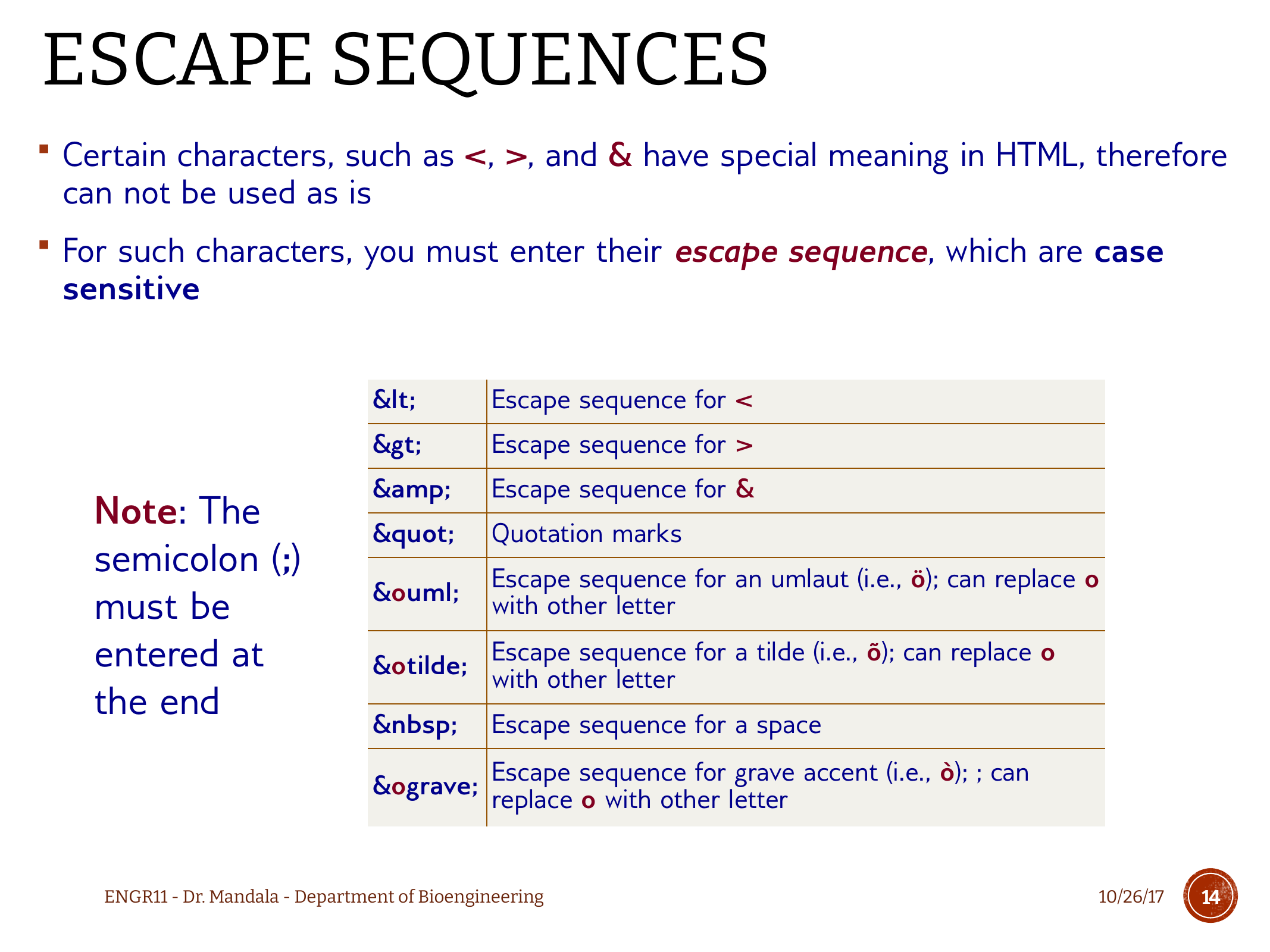

# Escape Sequences
Certain characters, such as <, >, and & have special meaning in HTML, therefore can not be used as is
For such characters, you must enter their escape sequence, which are case sensitive

| &lt; | Escape sequence for < |
| --- | --- |
| &gt; | Escape sequence for > |
| &amp; | Escape sequence for & |
| &quot; | Quotation marks |
| &ouml; | Escape sequence for an umlaut (i.e., ö); can replace o with other letter |
| &otilde; | Escape sequence for a tilde (i.e., õ); can replace o with other letter |
| &nbsp; | Escape sequence for a space |
| &ograve; | Escape sequence for grave accent (i.e., ò); ; can replace o with other letter |
Note: The semicolon (;) must be entered at the end
ENGR11 - Dr. Mandala - Department of Bioengineering
10/26/17
14